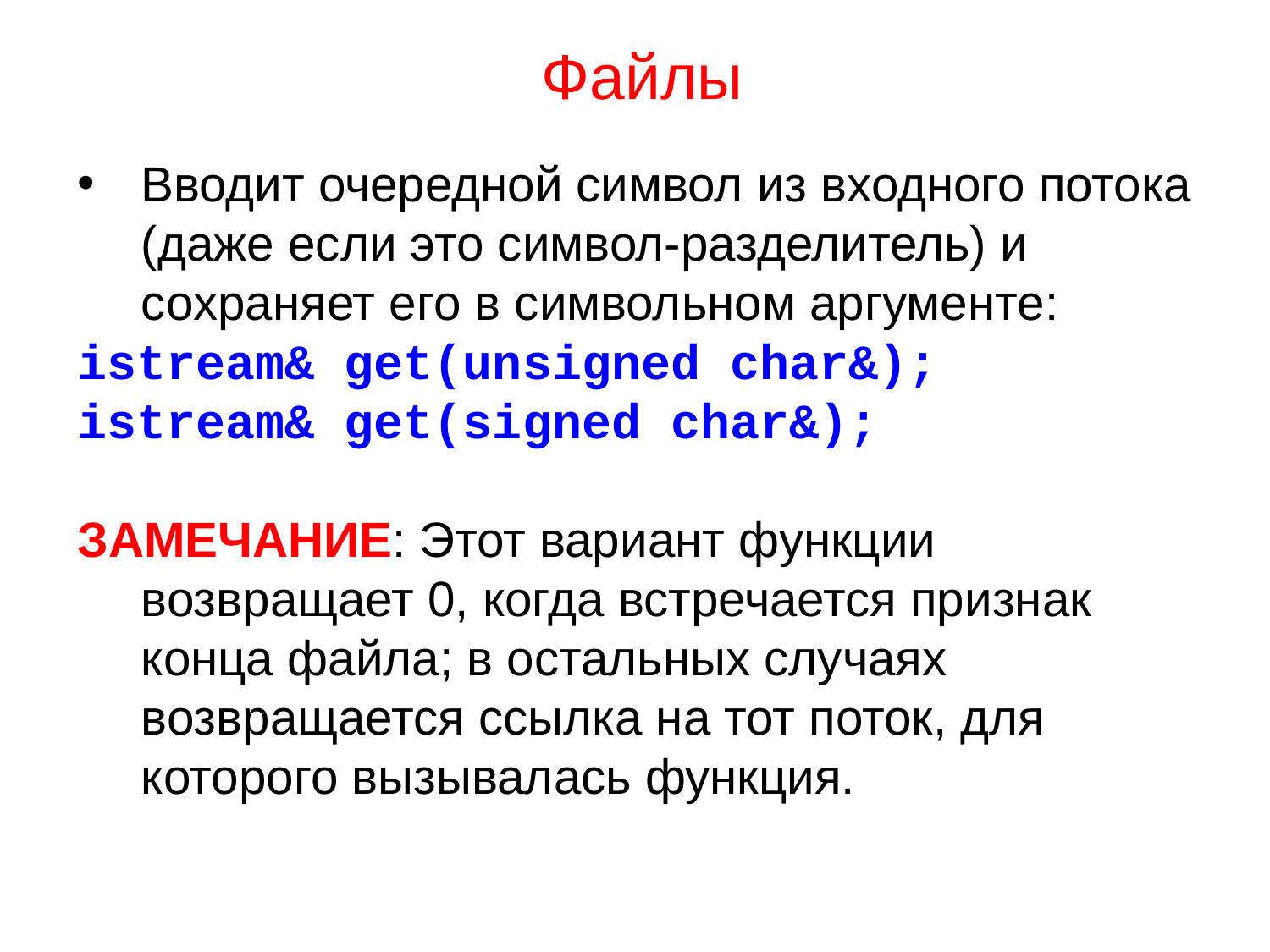

# Файлы
Вводит очередной символ из входного потока (даже если это символ-разделитель) и сохраняет его в символьном аргументе:
istream& get(unsigned char&);
istream& get(signed char&);

ЗАМЕЧАНИЕ: Этот вариант функции возвращает 0, когда встречается признак конца файла; в остальных случаях возвращается ссылка на тот поток, для которого вызывалась функция.